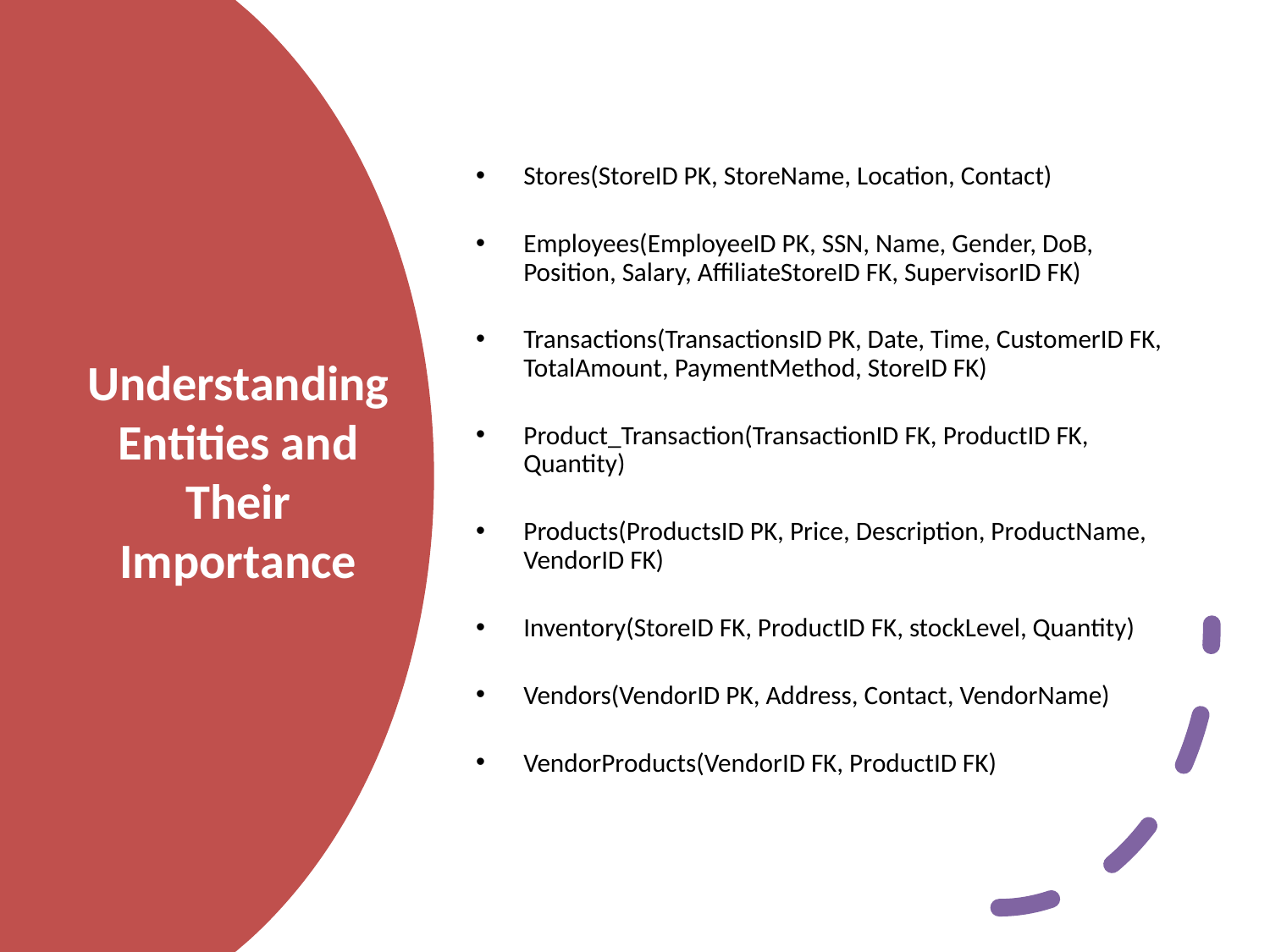

Stores(StoreID PK, StoreName, Location, Contact)

Employees(EmployeeID PK, SSN, Name, Gender, DoB, Position, Salary, AffiliateStoreID FK, SupervisorID FK)

Transactions(TransactionsID PK, Date, Time, CustomerID FK, TotalAmount, PaymentMethod, StoreID FK)

Product_Transaction(TransactionID FK, ProductID FK, Quantity)

Products(ProductsID PK, Price, Description, ProductName, VendorID FK)

Inventory(StoreID FK, ProductID FK, stockLevel, Quantity)

Vendors(VendorID PK, Address, Contact, VendorName)

VendorProducts(VendorID FK, ProductID FK)
# Understanding Entities and Their Importance